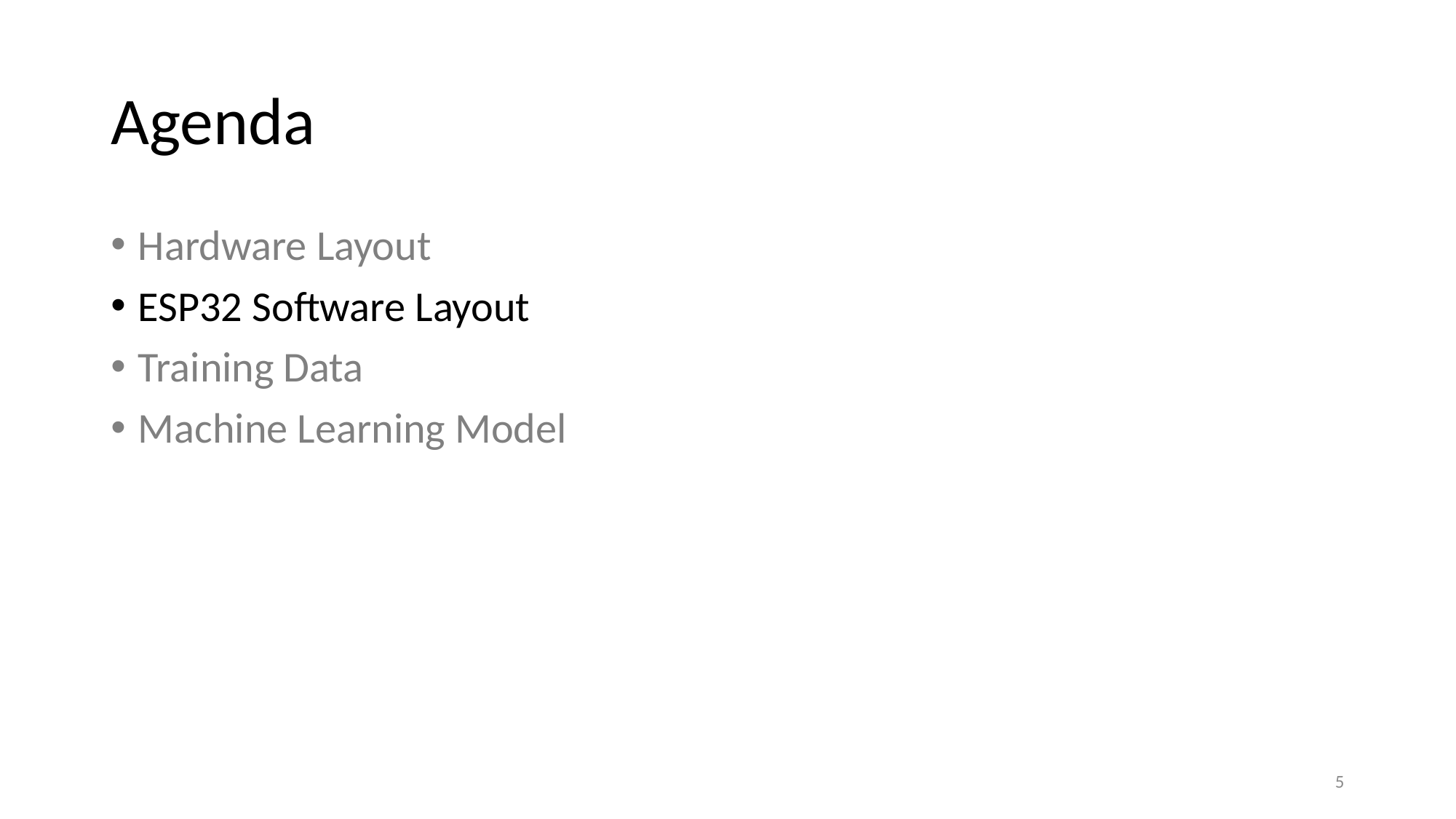

# Agenda
Hardware Layout
ESP32 Software Layout
Training Data
Machine Learning Model
5